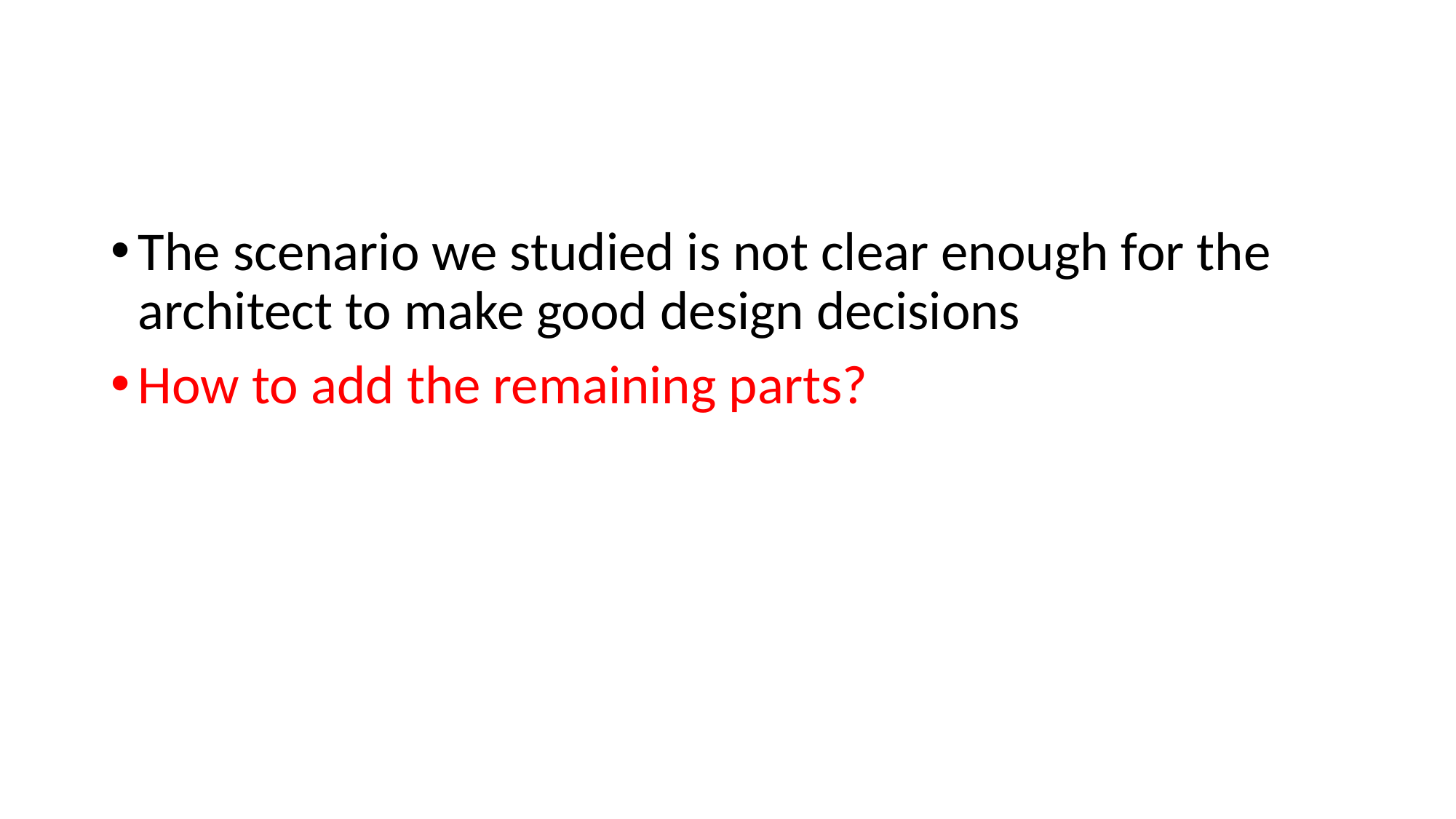

#
The scenario we studied is not clear enough for the architect to make good design decisions
How to add the remaining parts?